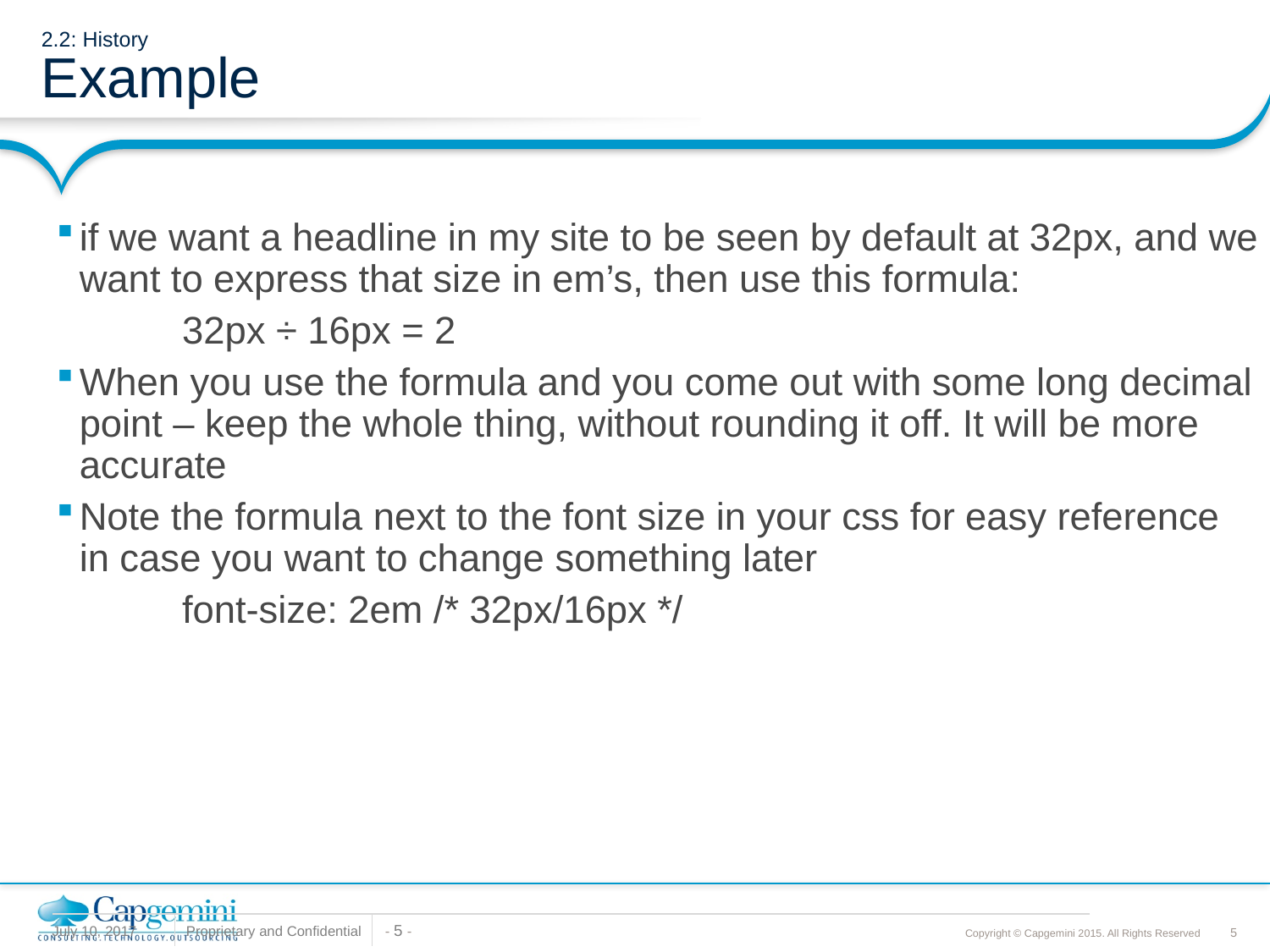

# 2.2: History Example
if we want a headline in my site to be seen by default at 32px, and we want to express that size in em’s, then use this formula:
		32px ÷ 16px = 2
When you use the formula and you come out with some long decimal point – keep the whole thing, without rounding it off. It will be more accurate
Note the formula next to the font size in your css for easy reference in case you want to change something later
		font-size: 2em /* 32px/16px */